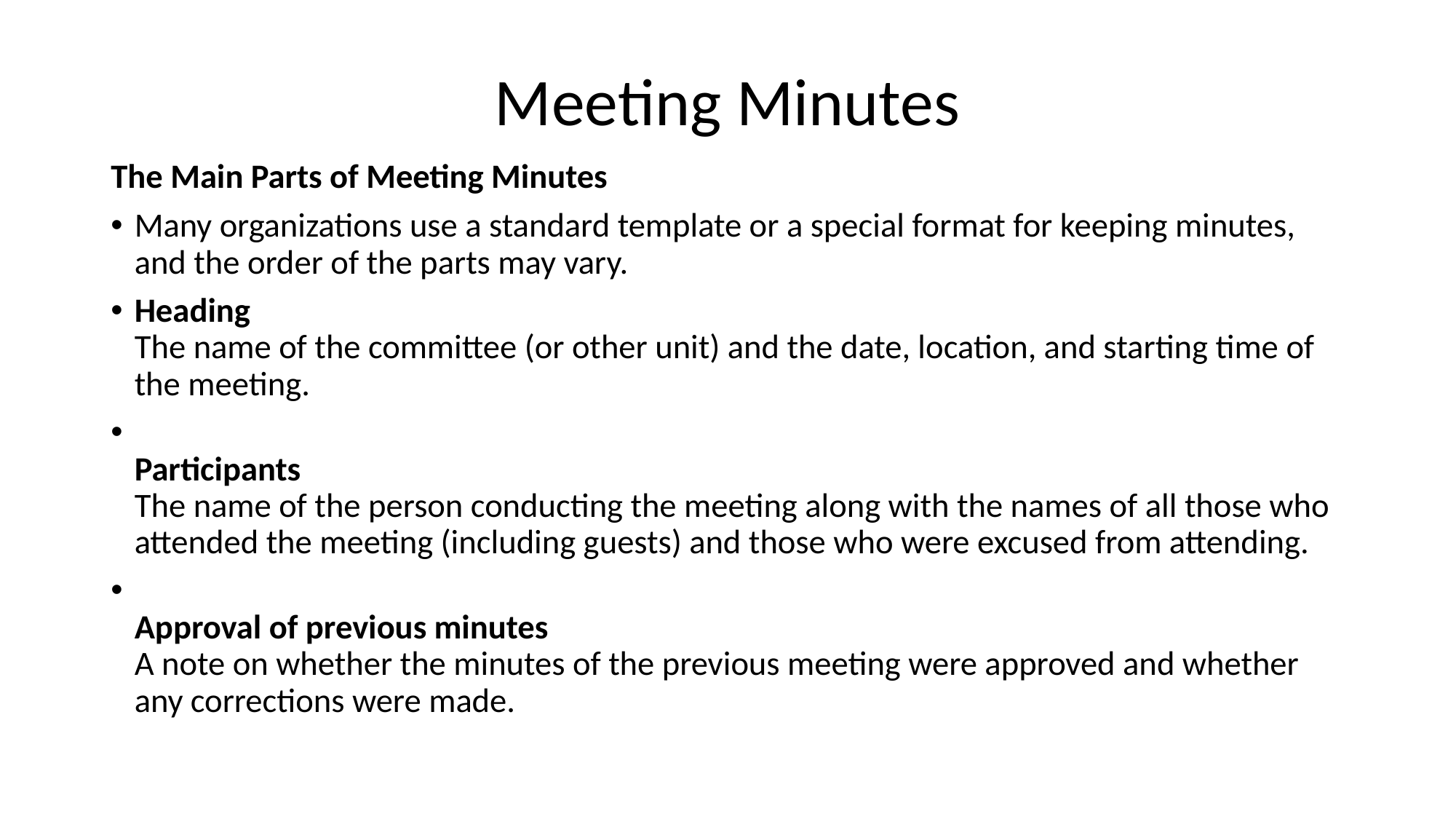

# Meeting Minutes
The Main Parts of Meeting Minutes
Many organizations use a standard template or a special format for keeping minutes, and the order of the parts may vary.
Heading
The name of the committee (or other unit) and the date, location, and starting time of the meeting.
Participants
The name of the person conducting the meeting along with the names of all those who attended the meeting (including guests) and those who were excused from attending.
Approval of previous minutes
A note on whether the minutes of the previous meeting were approved and whether any corrections were made.